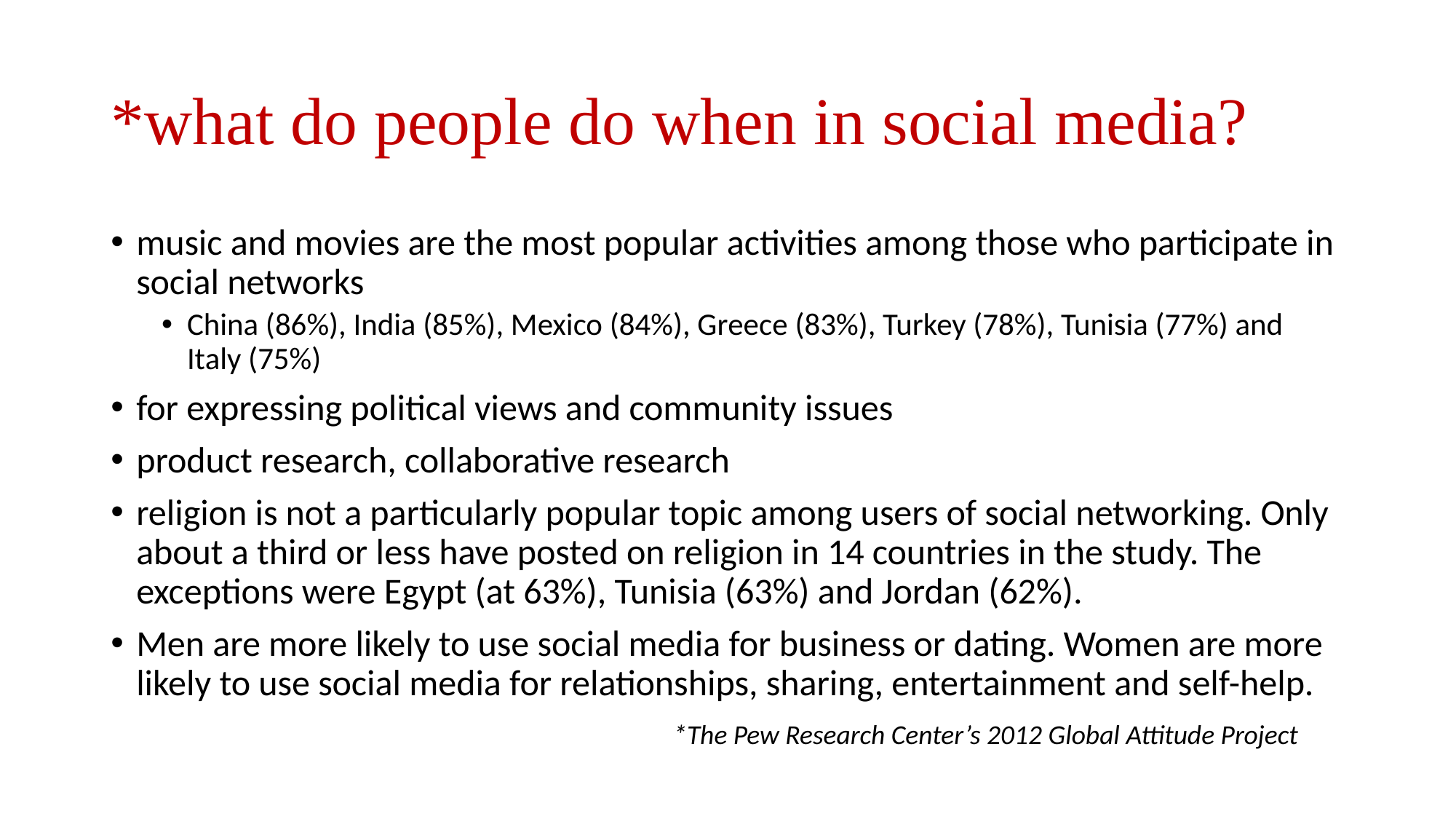

# *what do people do when in social media?
music and movies are the most popular activities among those who participate in social networks
China (86%), India (85%), Mexico (84%), Greece (83%), Turkey (78%), Tunisia (77%) and Italy (75%)
for expressing political views and community issues
product research, collaborative research
religion is not a particularly popular topic among users of social networking. Only about a third or less have posted on religion in 14 countries in the study. The exceptions were Egypt (at 63%), Tunisia (63%) and Jordan (62%).
Men are more likely to use social media for business or dating. Women are more likely to use social media for relationships, sharing, entertainment and self-help.
*The Pew Research Center’s 2012 Global Attitude Project